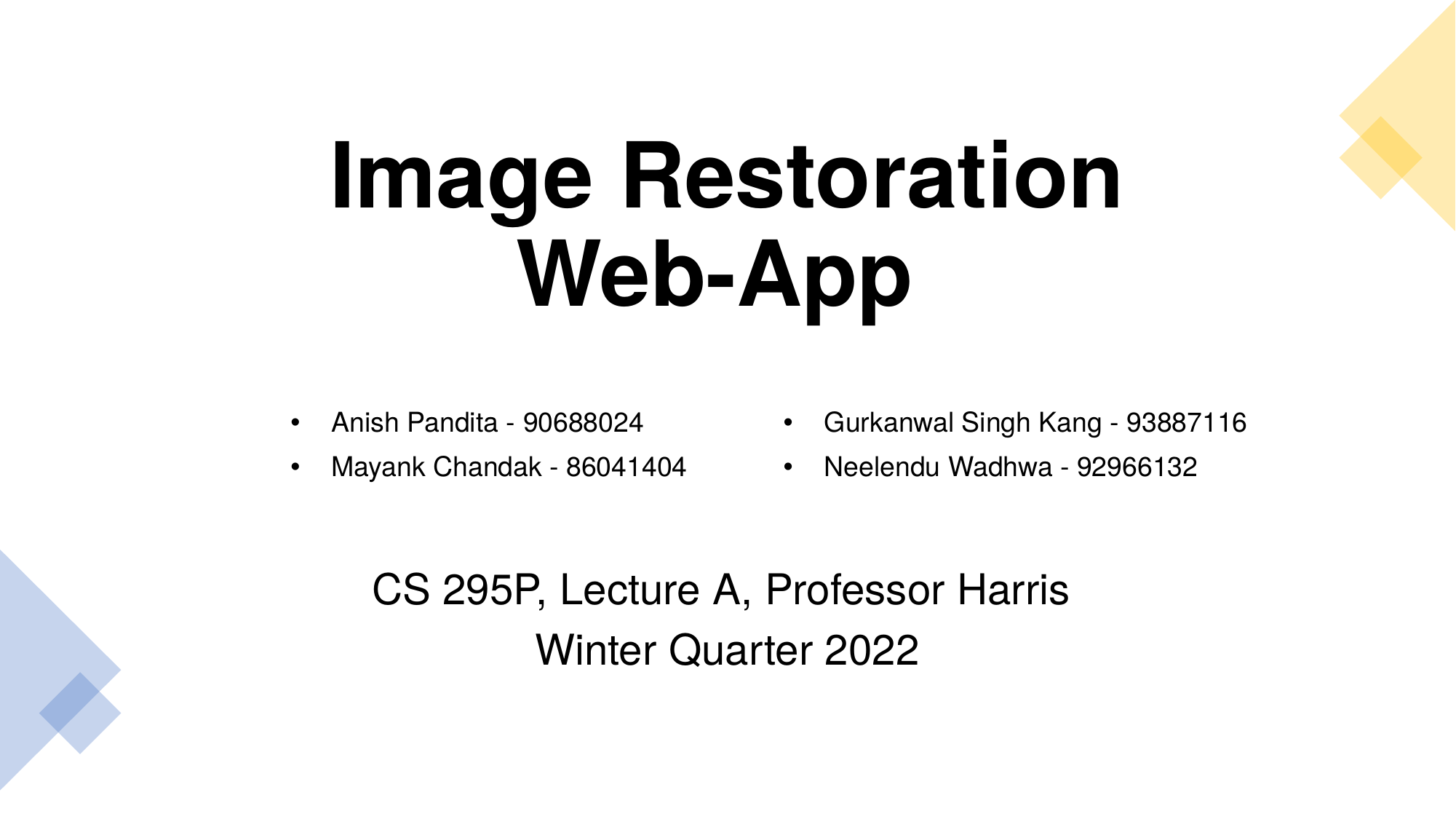

Image Restoration Web-App
Anish Pandita - 90688024
Mayank Chandak - 86041404
Gurkanwal Singh Kang - 93887116
Neelendu Wadhwa - 92966132

CS 295P, Lecture A, Professor Harris
Winter Quarter 2022